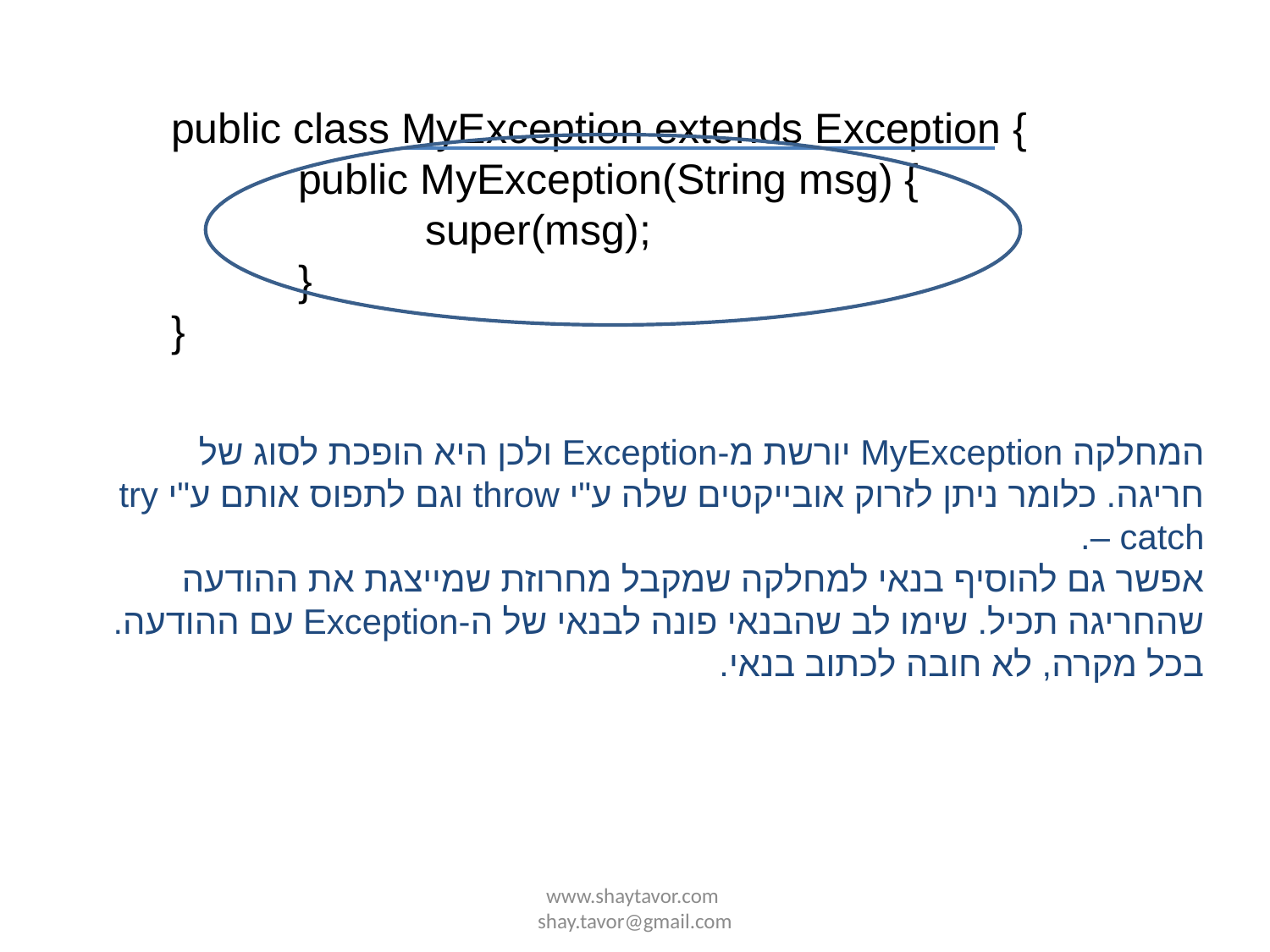

public class MyException extends Exception {
	public MyException(String msg) {
		super(msg);
	}
}

המחלקה MyException יורשת מ-Exception ולכן היא הופכת לסוג של חריגה. כלומר ניתן לזרוק אובייקטים שלה ע"י throw וגם לתפוס אותם ע"י try – catch.
אפשר גם להוסיף בנאי למחלקה שמקבל מחרוזת שמייצגת את ההודעה שהחריגה תכיל. שימו לב שהבנאי פונה לבנאי של ה-Exception עם ההודעה. בכל מקרה, לא חובה לכתוב בנאי.
www.shaytavor.com  shay.tavor@gmail.com